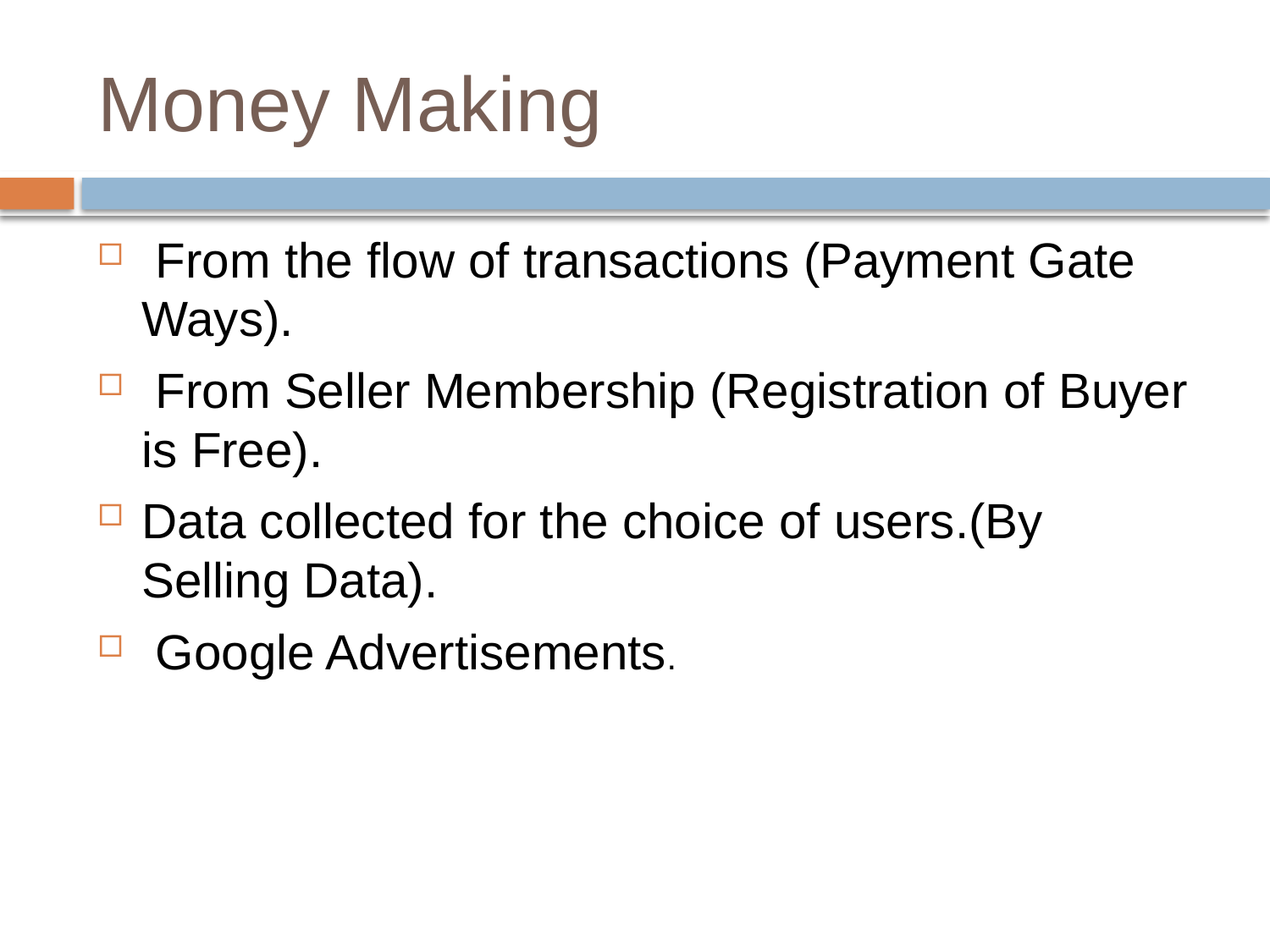

# Money Making
 From the flow of transactions (Payment Gate Ways).
 From Seller Membership (Registration of Buyer is Free).
Data collected for the choice of users.(By Selling Data).
 Google Advertisements.